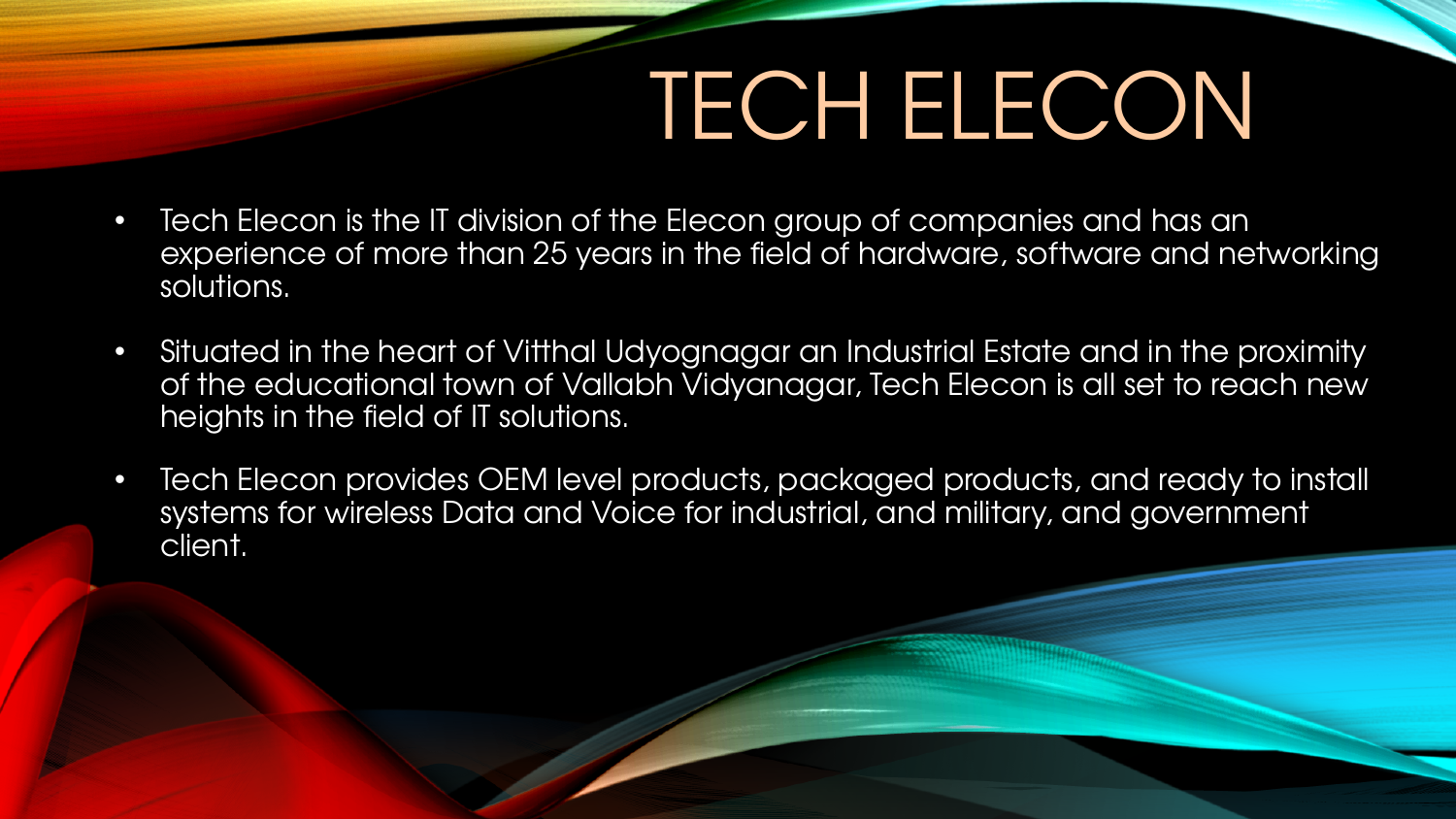

# Tech Elecon

Tech Elecon is the IT division of the Elecon group of companies and has an experience of more than 25 years in the field of hardware, software and networking solutions.

Situated in the heart of Vitthal Udyognagar an Industrial Estate and in the proximity of the educational town of Vallabh Vidyanagar, Tech Elecon is all set to reach new heights in the field of IT solutions.

Tech Elecon provides OEM level products, packaged products, and ready to install systems for wireless Data and Voice for industrial, and military, and government client.